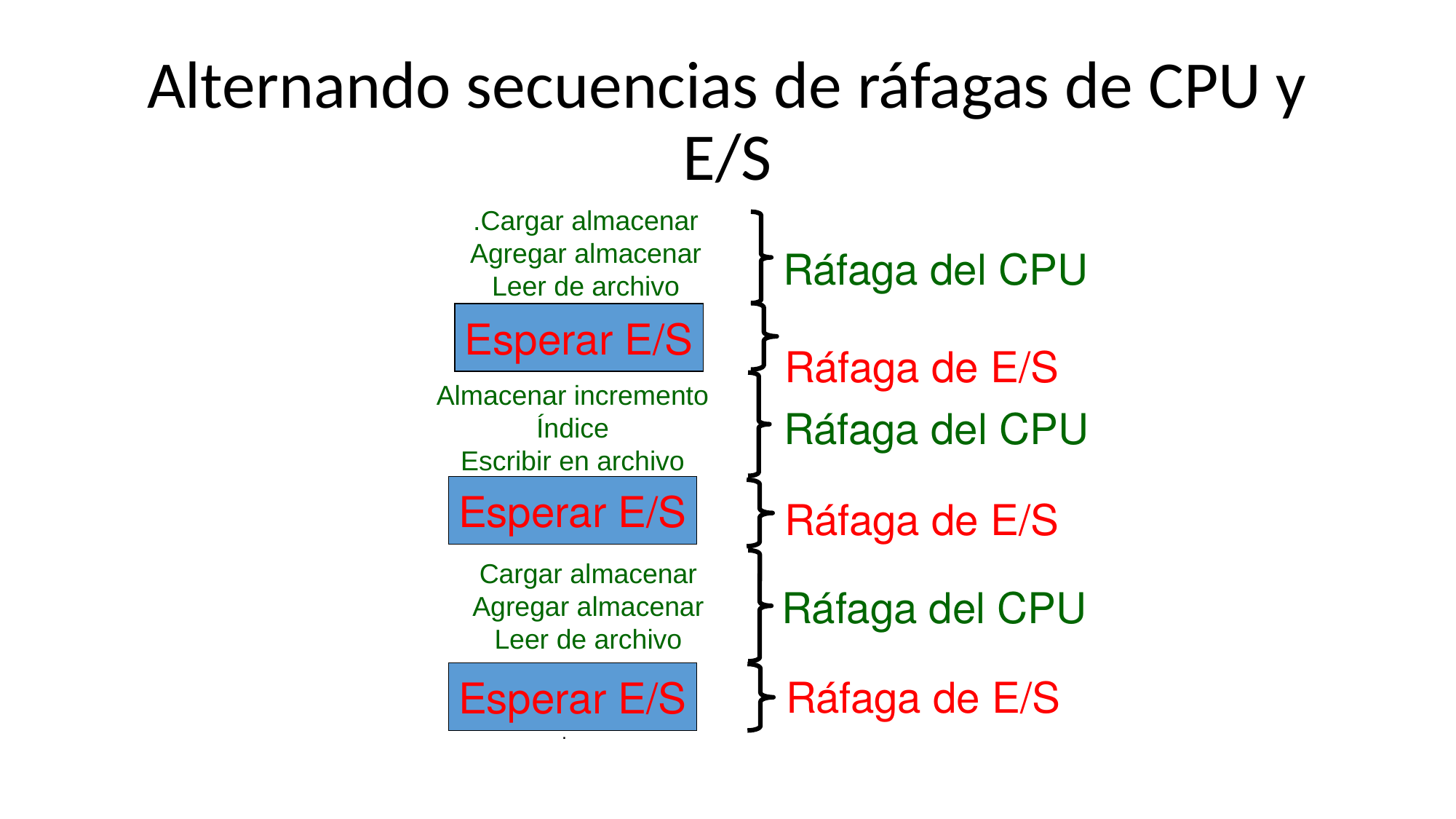

# Alternando secuencias de ráfagas de CPU y E/S
.Cargar almacenar
Agregar almacenar
Leer de archivo

Ráfaga del CPU

Esperar E/S
Ráfaga de E/S
Almacenar incremento
Índice
Escribir en archivo

Ráfaga del CPU
Esperar E/S

Ráfaga de E/S

Cargar almacenar
Agregar almacenar
Leer de archivo
Ráfaga del CPU
Esperar E/S

Ráfaga de E/S
.
.
.